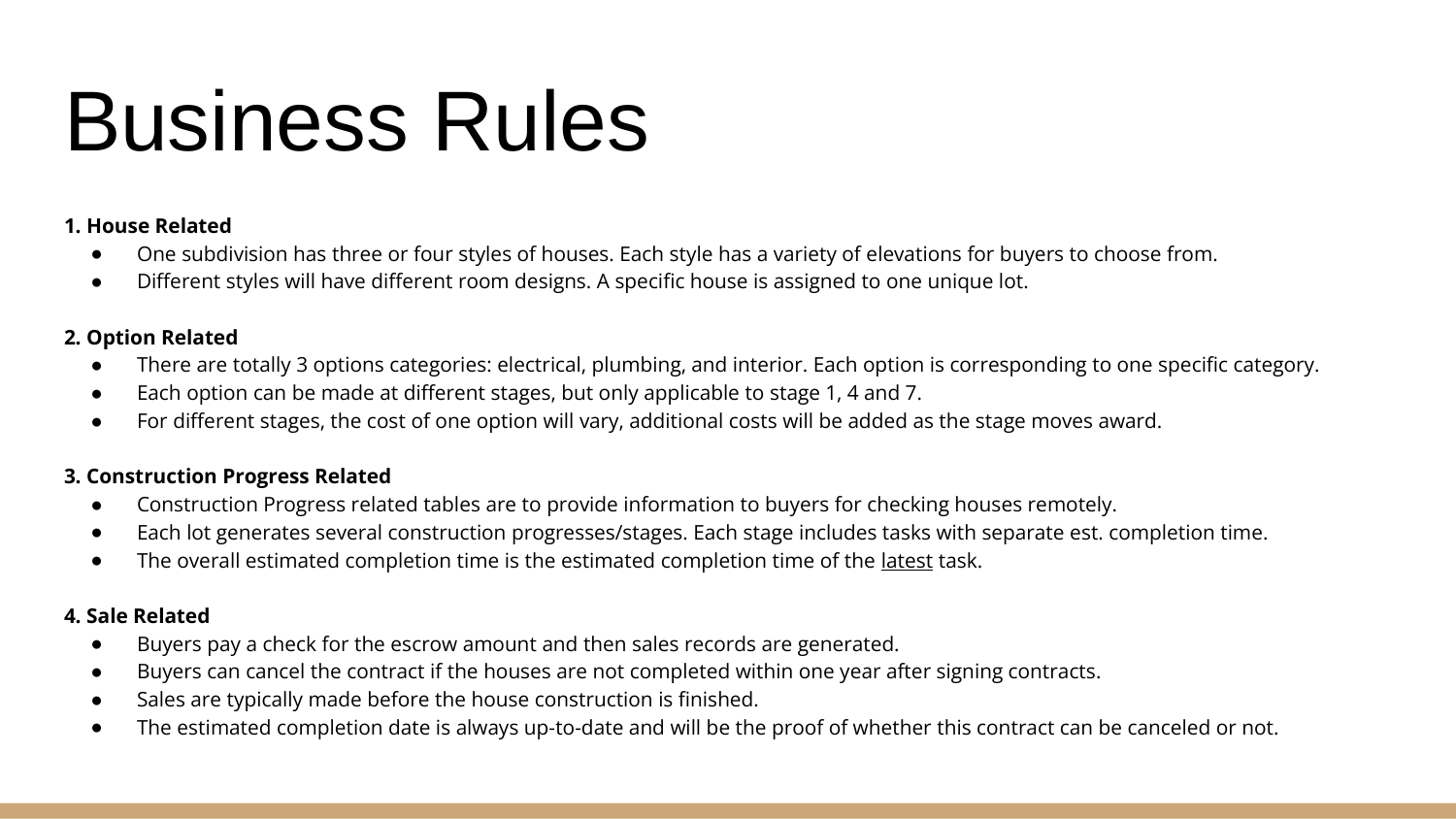

# Business Rules
1. House Related
One subdivision has three or four styles of houses. Each style has a variety of elevations for buyers to choose from.
Different styles will have different room designs. A specific house is assigned to one unique lot.

2. Option Related
There are totally 3 options categories: electrical, plumbing, and interior. Each option is corresponding to one specific category.
Each option can be made at different stages, but only applicable to stage 1, 4 and 7.
For different stages, the cost of one option will vary, additional costs will be added as the stage moves award.

3. Construction Progress Related
Construction Progress related tables are to provide information to buyers for checking houses remotely.
Each lot generates several construction progresses/stages. Each stage includes tasks with separate est. completion time.
The overall estimated completion time is the estimated completion time of the latest task.

4. Sale Related
Buyers pay a check for the escrow amount and then sales records are generated.
Buyers can cancel the contract if the houses are not completed within one year after signing contracts.
Sales are typically made before the house construction is finished.
The estimated completion date is always up-to-date and will be the proof of whether this contract can be canceled or not.